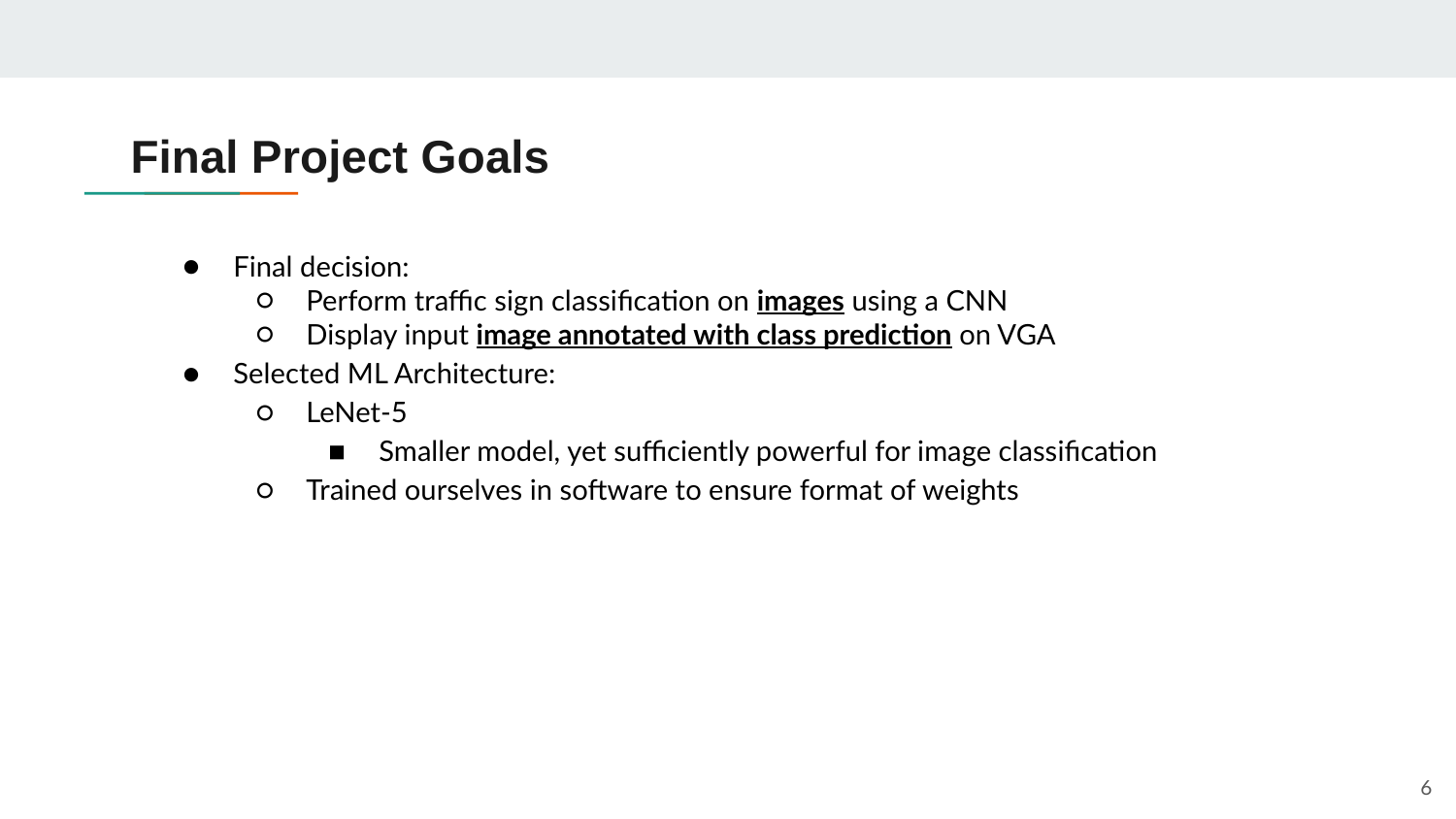

# Final Project Goals
Final decision:
Perform traffic sign classification on images using a CNN
Display input image annotated with class prediction on VGA
Selected ML Architecture:
LeNet-5
Smaller model, yet sufficiently powerful for image classification
Trained ourselves in software to ensure format of weights
6